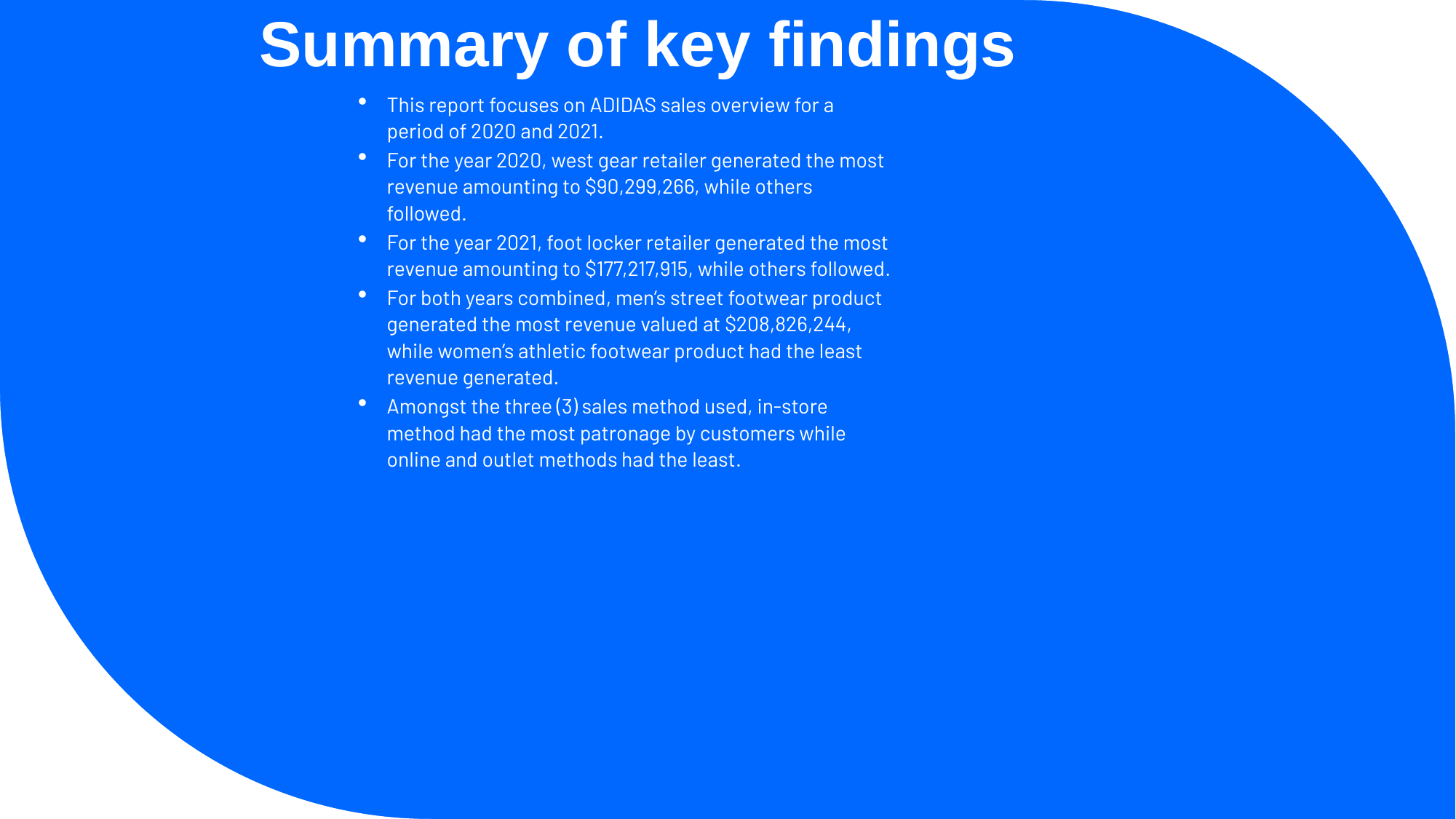

# Summary of key findings
This report focuses on ADIDAS sales overview for a period of 2020 and 2021.
For the year 2020, west gear retailer generated the most revenue amounting to $90,299,266, while others followed.
For the year 2021, foot locker retailer generated the most revenue amounting to $177,217,915, while others followed.
For both years combined, men’s street footwear product generated the most revenue valued at $208,826,244, while women’s athletic footwear product had the least revenue generated.
Amongst the three (3) sales method used, in-store method had the most patronage by customers while online and outlet methods had the least.